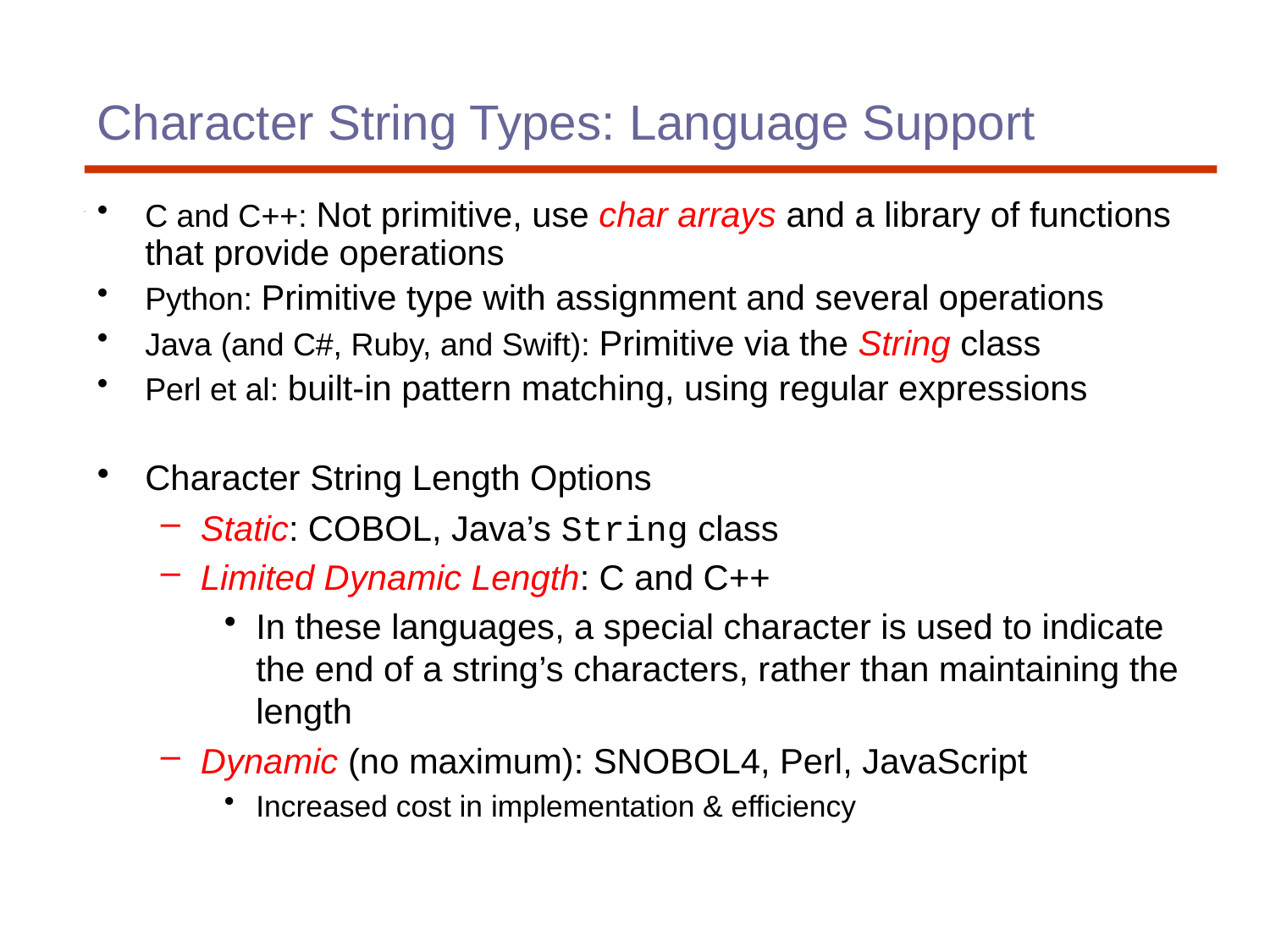

# Character String Types: Language Support
C and C++: Not primitive, use char arrays and a library of functions that provide operations
Python: Primitive type with assignment and several operations
Java (and C#, Ruby, and Swift): Primitive via the String class
Perl et al: built-in pattern matching, using regular expressions

Character String Length Options
Static: COBOL, Java’s String class
Limited Dynamic Length: C and C++
In these languages, a special character is used to indicate the end of a string’s characters, rather than maintaining the length
Dynamic (no maximum): SNOBOL4, Perl, JavaScript
Increased cost in implementation & efficiency